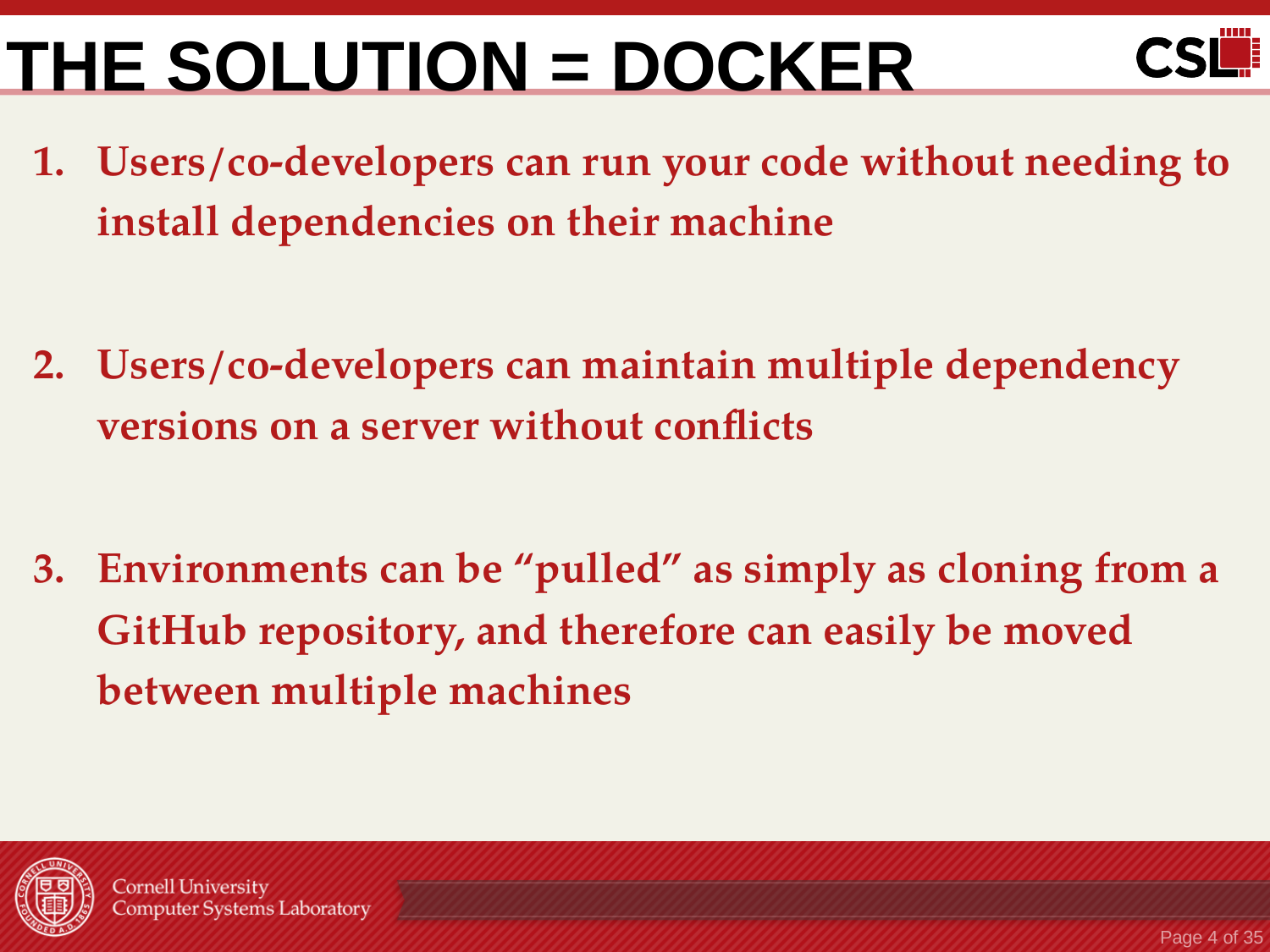

# The Solution = Docker
Users/co-developers can run your code without needing to install dependencies on their machine

Users/co-developers can maintain multiple dependency versions on a server without conflicts

Environments can be “pulled” as simply as cloning from a GitHub repository, and therefore can easily be moved between multiple machines

Page 4 of 35